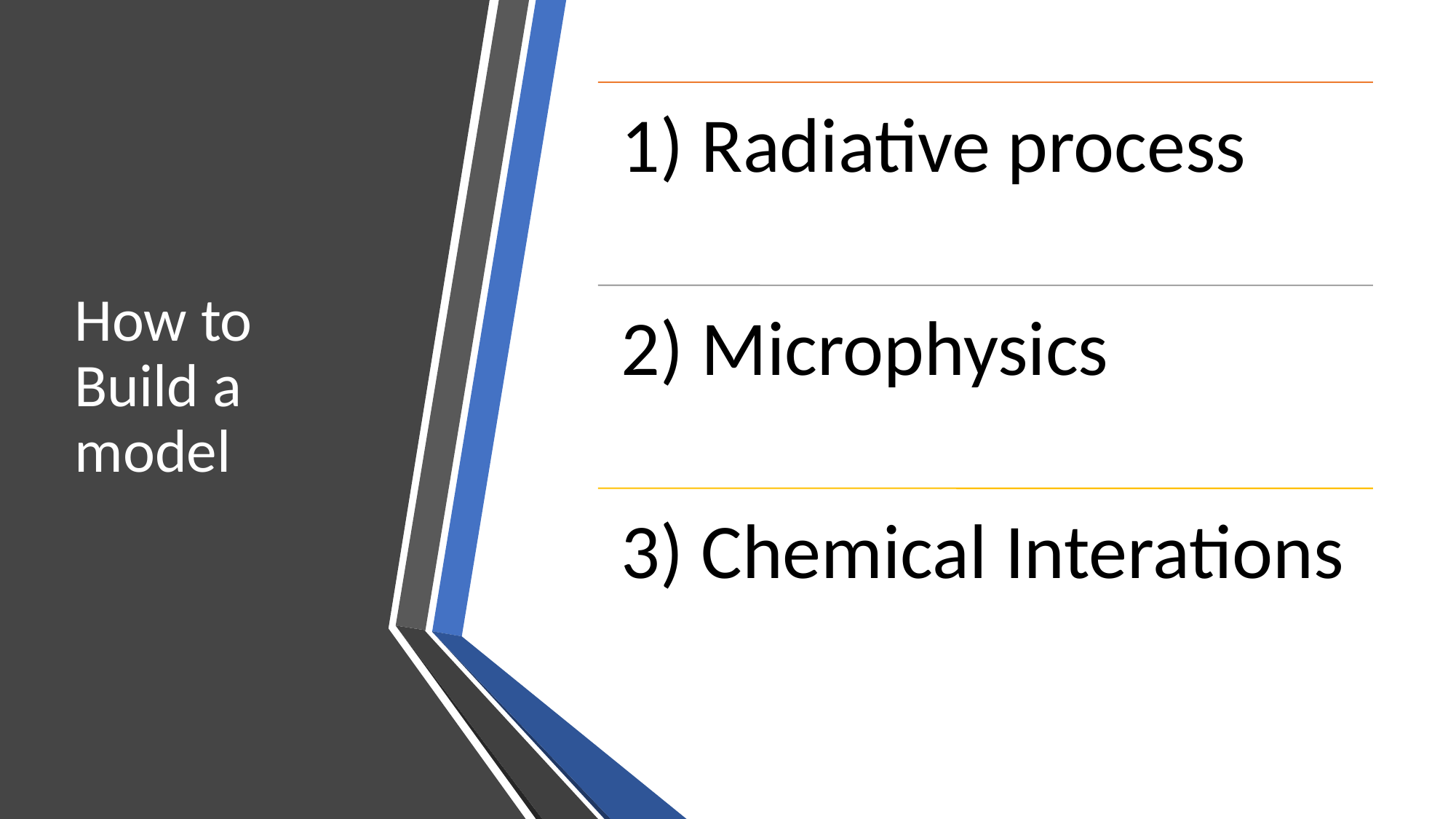

# How to Build a model
1) Radiative process
2) Microphysics
3) Chemical Interations